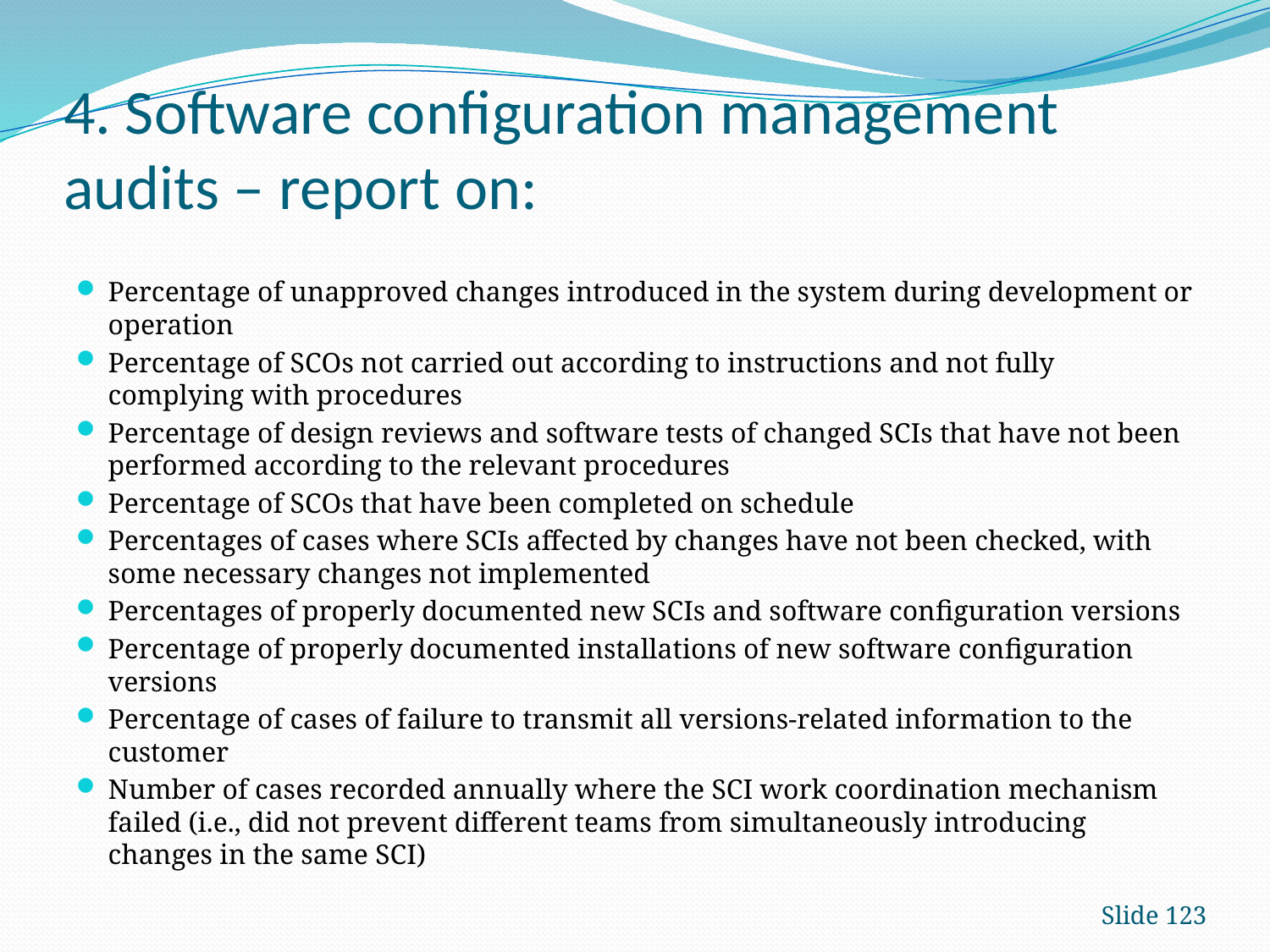

# 4. Software configuration management audits – report on:
Percentage of unapproved changes introduced in the system during development or operation
Percentage of SCOs not carried out according to instructions and not fully complying with procedures
Percentage of design reviews and software tests of changed SCIs that have not been performed according to the relevant procedures
Percentage of SCOs that have been completed on schedule
Percentages of cases where SCIs affected by changes have not been checked, with some necessary changes not implemented
Percentages of properly documented new SCIs and software configuration versions
Percentage of properly documented installations of new software configuration versions
Percentage of cases of failure to transmit all versions-related information to the customer
Number of cases recorded annually where the SCI work coordination mechanism failed (i.e., did not prevent different teams from simultaneously introducing changes in the same SCI)
Slide 123